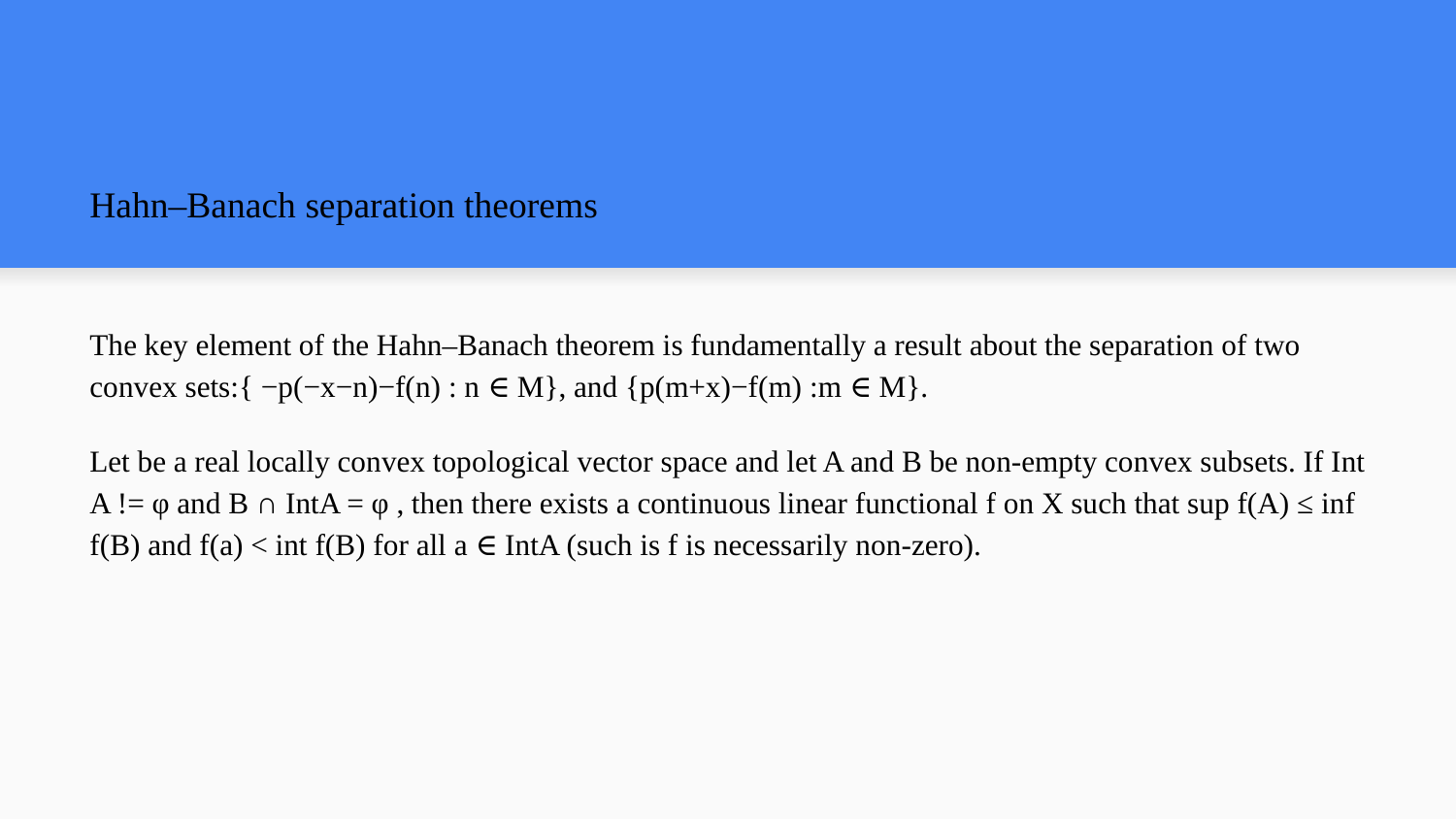

# Hahn–Banach separation theorems
The key element of the Hahn–Banach theorem is fundamentally a result about the separation of two convex sets:{ −p(−x−n)−f(n) : n ∈ M}, and {p(m+x)−f(m) :m ∈ M}.
Let be a real locally convex topological vector space and let A and B be non-empty convex subsets. If Int A != φ and B ∩ IntA = φ , then there exists a continuous linear functional f on X such that sup f(A) ≤ inf f(B) and f(a) < int f(B) for all a ∈ IntA (such is f is necessarily non-zero).